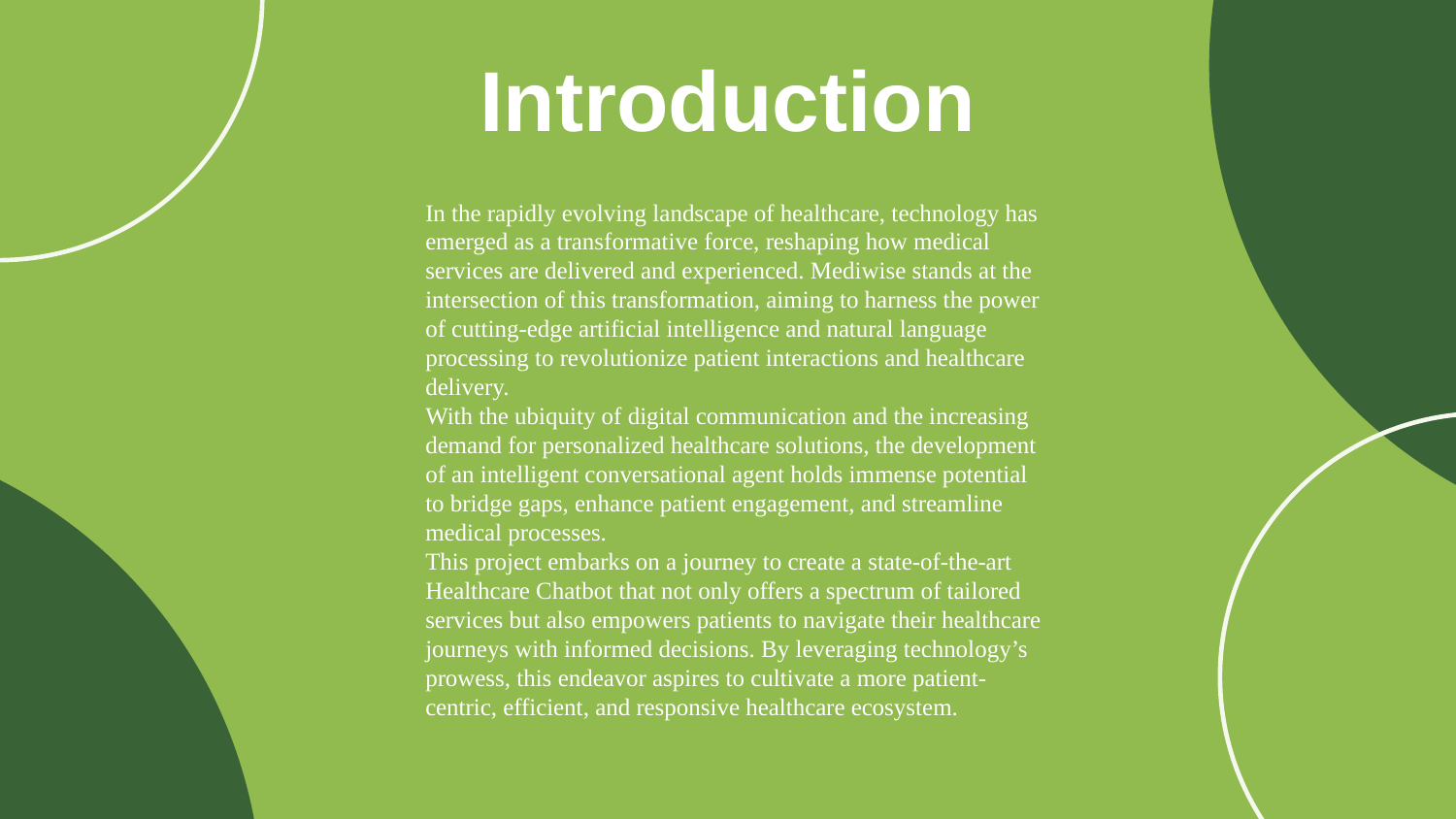

# Introduction
In the rapidly evolving landscape of healthcare, technology has
emerged as a transformative force, reshaping how medical
services are delivered and experienced. Mediwise stands at the
intersection of this transformation, aiming to harness the power
of cutting-edge artificial intelligence and natural language
processing to revolutionize patient interactions and healthcare
delivery.
With the ubiquity of digital communication and the increasing
demand for personalized healthcare solutions, the development
of an intelligent conversational agent holds immense potential
to bridge gaps, enhance patient engagement, and streamline
medical processes.
This project embarks on a journey to create a state-of-the-art
Healthcare Chatbot that not only offers a spectrum of tailored
services but also empowers patients to navigate their healthcare
journeys with informed decisions. By leveraging technology’s
prowess, this endeavor aspires to cultivate a more patient-
centric, efficient, and responsive healthcare ecosystem.